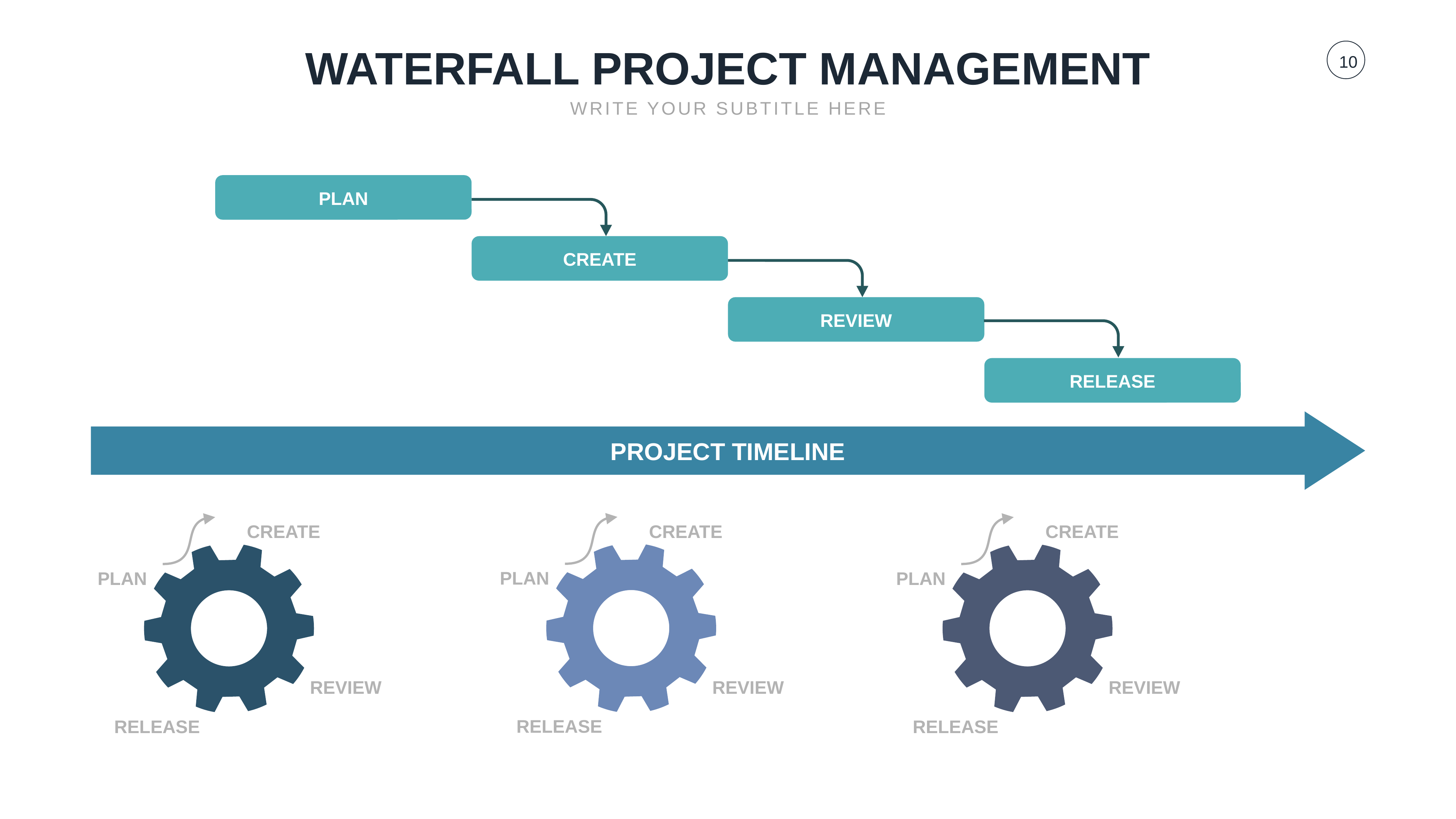

WATERFALL PROJECT MANAGEMENT
WRITE YOUR SUBTITLE HERE

PLAN

CREATE

REVIEW

RELEASE

PROJECT TIMELINE
CREATE

PLAN
REVIEW
RELEASE
CREATE

PLAN
REVIEW
RELEASE
CREATE

PLAN
REVIEW
RELEASE